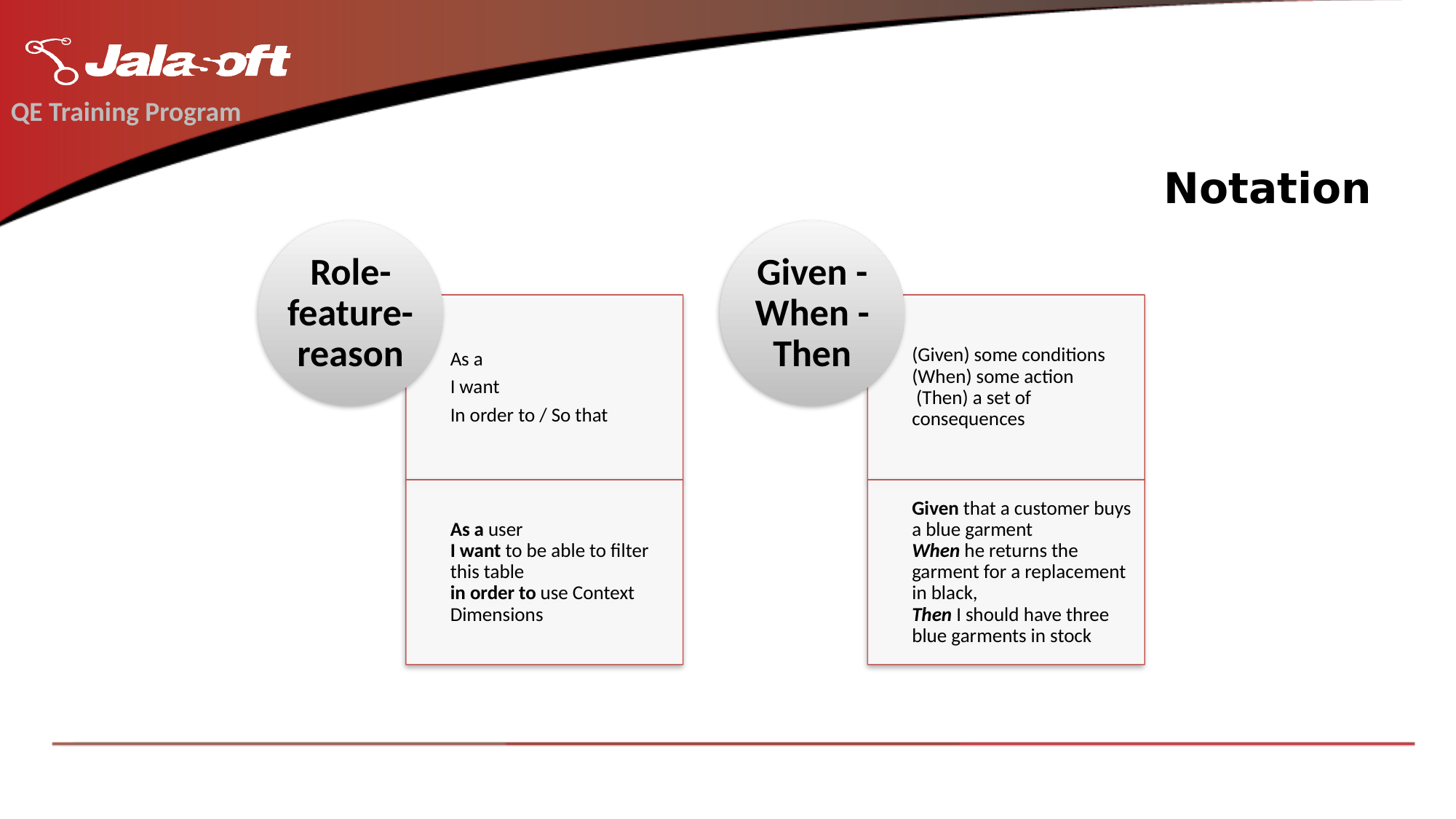

QE Training Program
# Notation
As a
I want
In order to / So that
As a user
I want to be able to filter this table
in order to use Context Dimensions
Role-feature-reason
(Given) some conditions
(When) some action
 (Then) a set of consequences
Given that a customer buys a blue garment
When he returns the garment for a replacement in black,
Then I should have three blue garments in stock
Given - When - Then